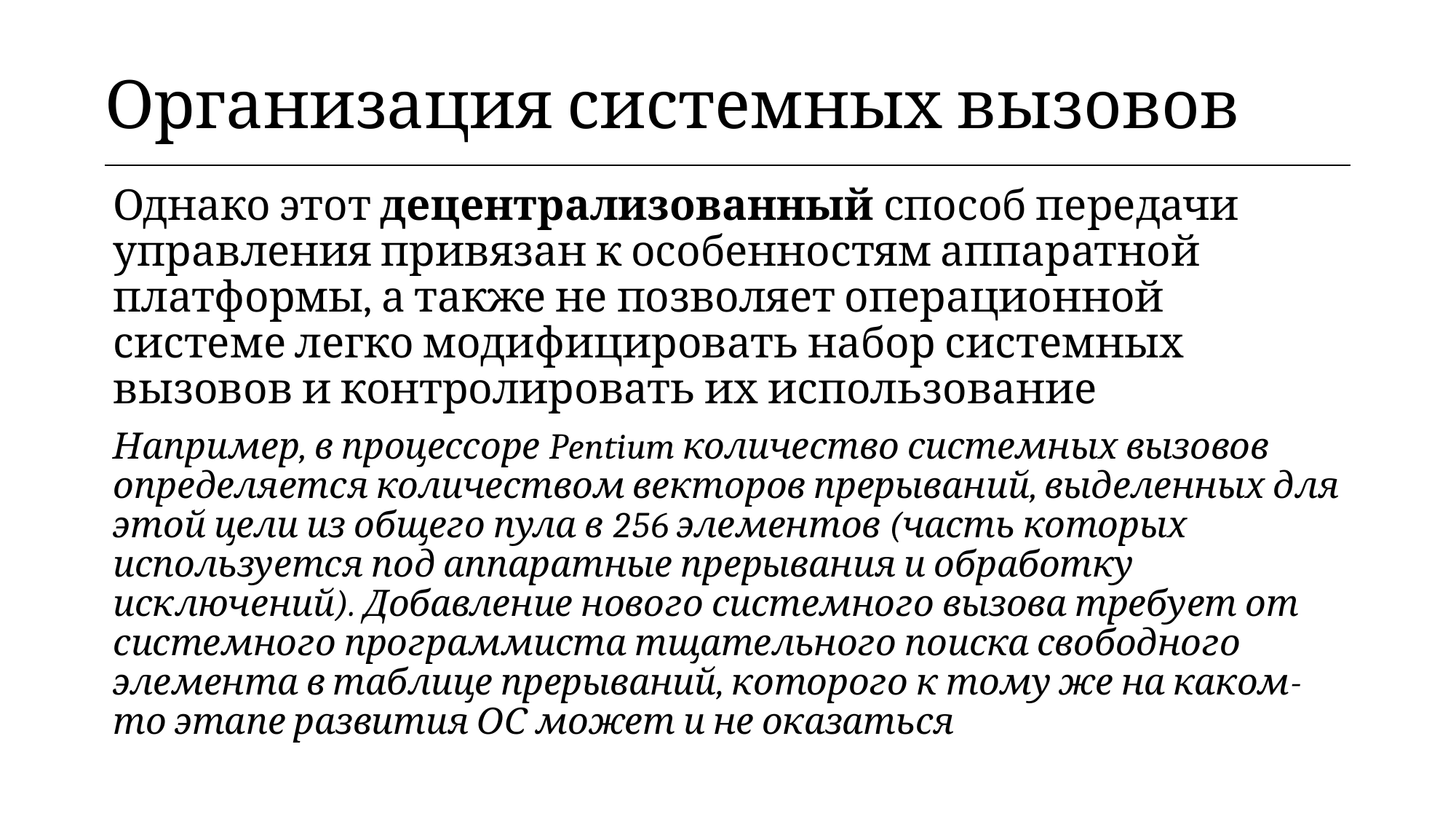

| Организация системных вызовов |
| --- |
Однако этот децентрализованный способ передачи управления привязан к особенностям аппаратной платформы, а также не позволяет операционной системе легко модифицировать набор системных вызовов и контролировать их использование
Например, в процессоре Pentium количество системных вызовов определяется количеством векторов прерываний, выделенных для этой цели из общего пула в 256 элементов (часть которых используется под аппаратные прерывания и обработку исключений). Добавление нового системного вызова требует от системного программиста тщательного поиска свободного элемента в таблице прерываний, которого к тому же на каком-то этапе развития ОС может и не оказаться